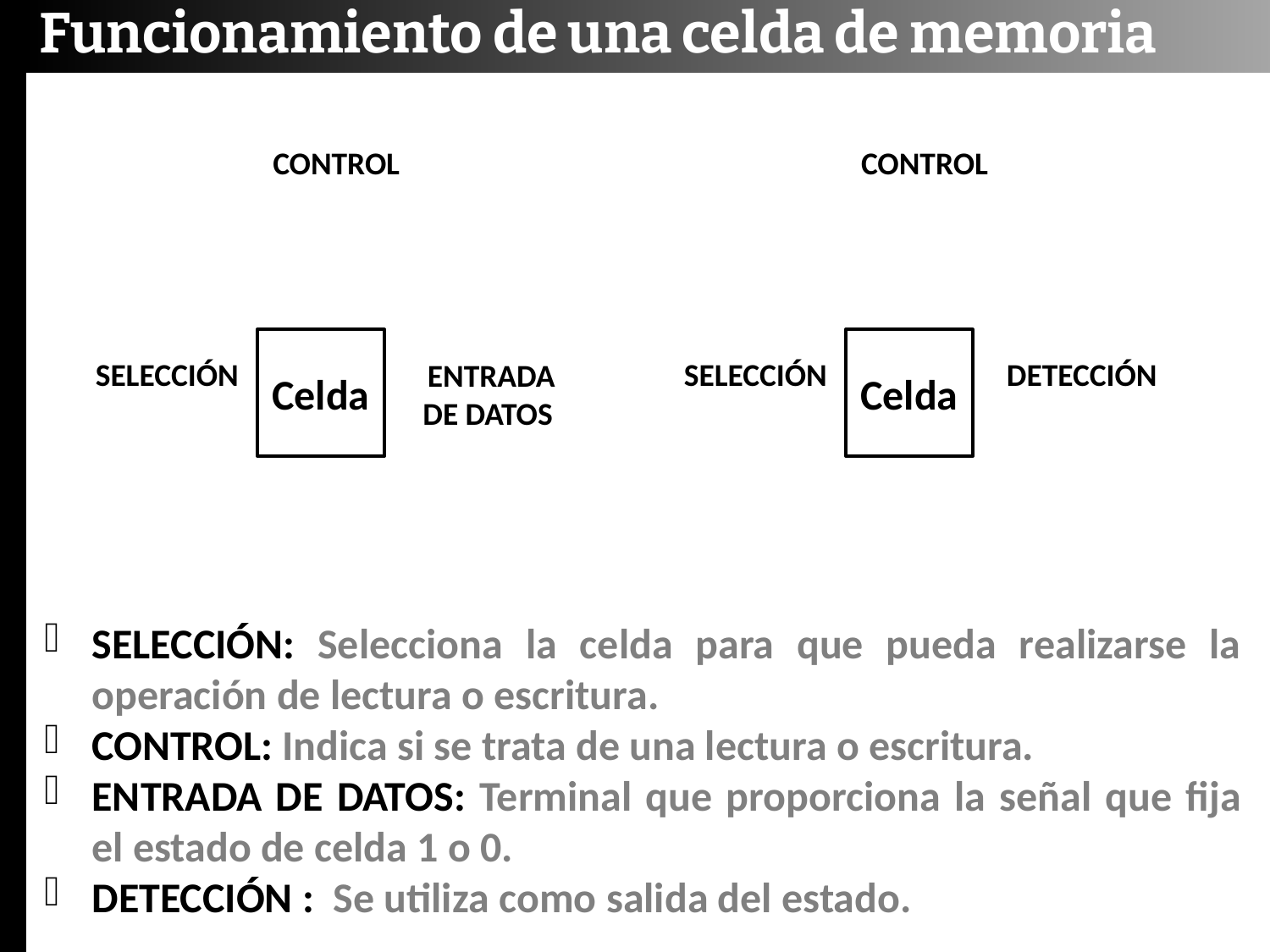

Funcionamiento de una celda de memoria
CONTROL
CONTROL
Celda
Celda
SELECCIÓN
SELECCIÓN
DETECCIÓN
ENTRADA
DE DATOS
LECTURA
ESCRITURA
SELECCIÓN: Selecciona la celda para que pueda realizarse la operación de lectura o escritura.
CONTROL: Indica si se trata de una lectura o escritura.
ENTRADA DE DATOS: Terminal que proporciona la señal que fija el estado de celda 1 o 0.
DETECCIÓN :  Se utiliza como salida del estado.